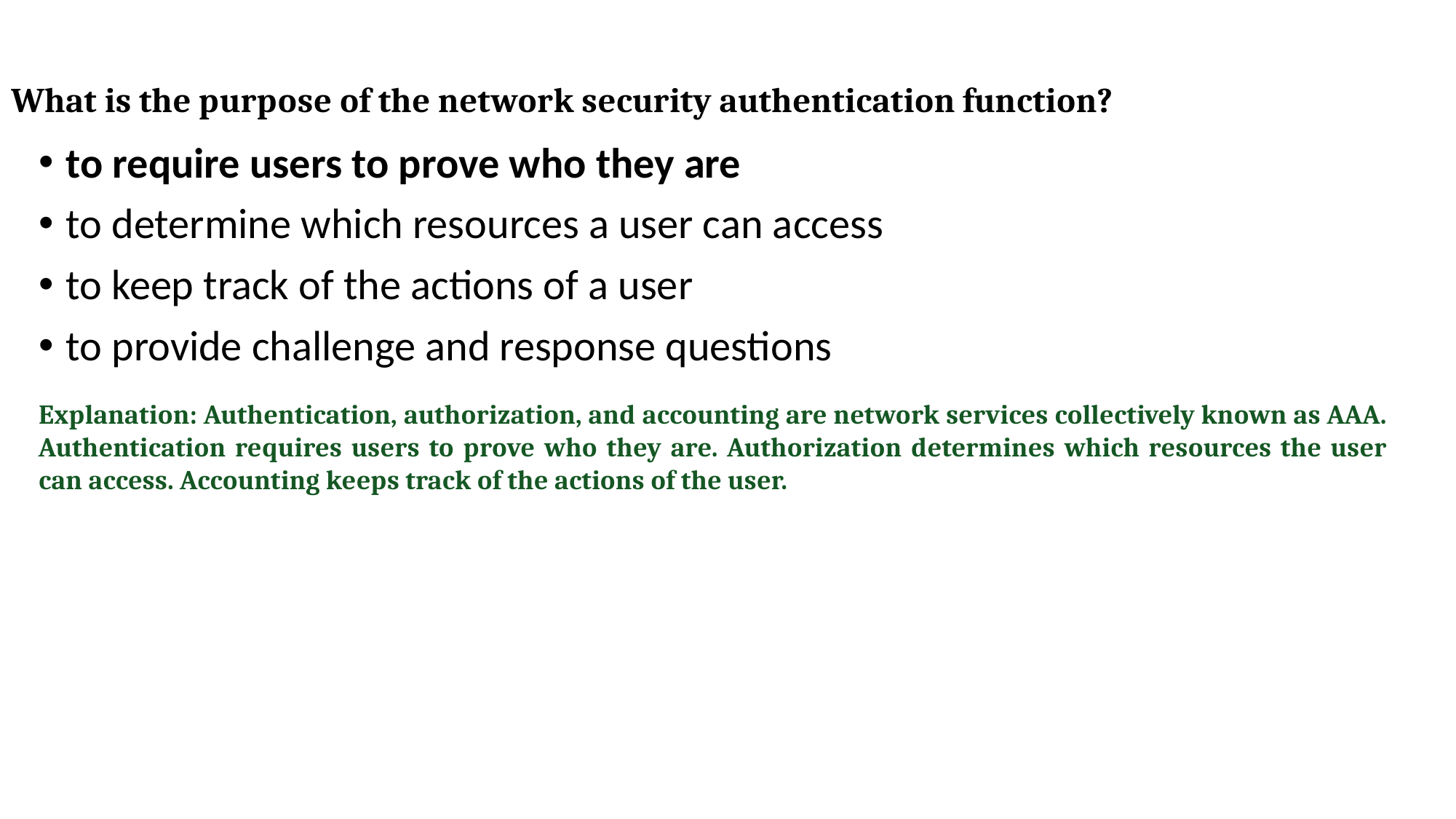

# What is the purpose of the network security authentication function?
to require users to prove who they are
to determine which resources a user can access
to keep track of the actions of a user
to provide challenge and response questions
Explanation: Authentication, authorization, and accounting are network services collectively known as AAA. Authentication requires users to prove who they are. Authorization determines which resources the user can access. Accounting keeps track of the actions of the user.